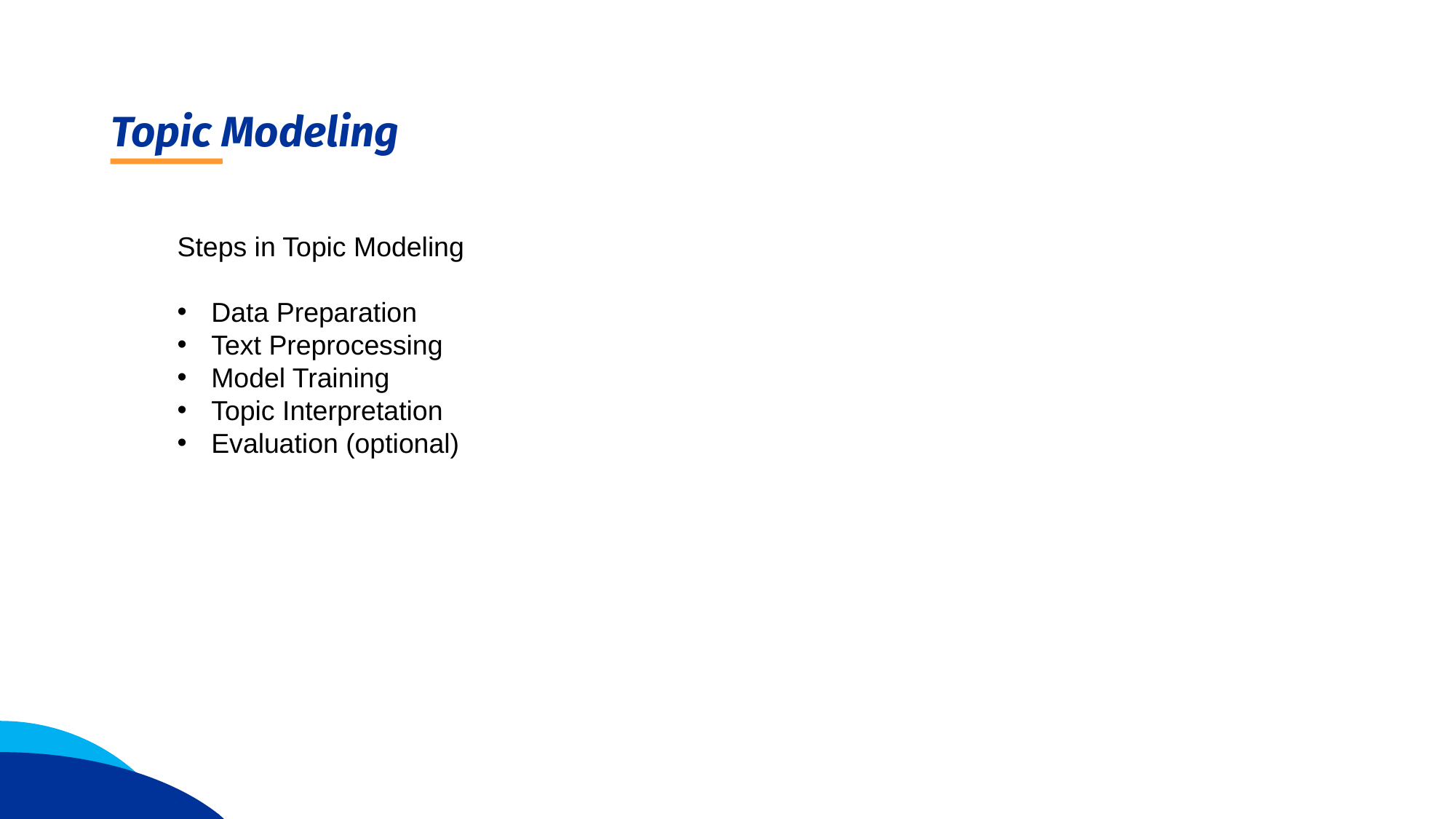

Topic Modeling

Steps in Topic Modeling

Data Preparation
Text Preprocessing
Model Training
Topic Interpretation
Evaluation (optional)